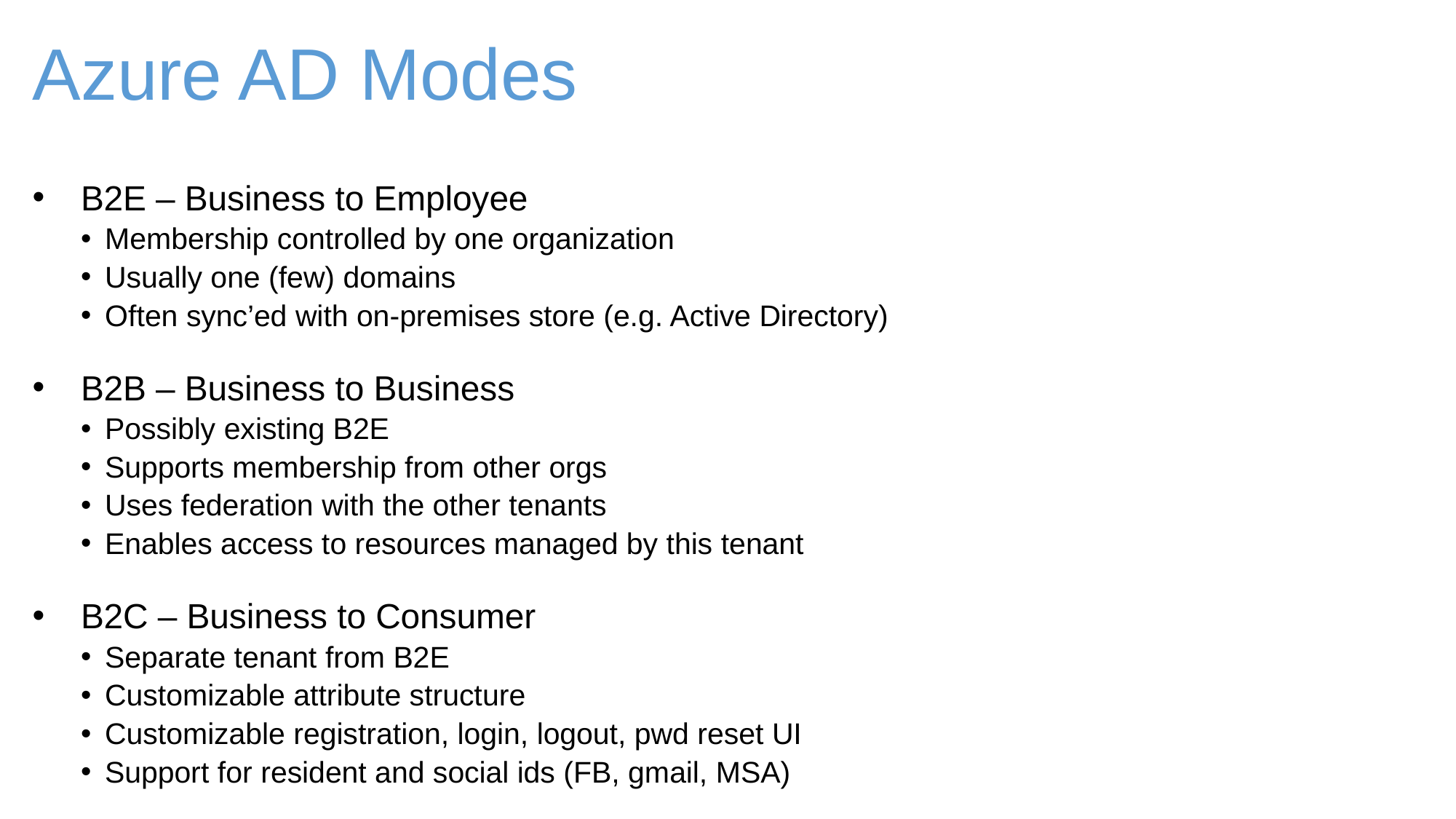

# Azure AD Modes
B2E – Business to Employee
Membership controlled by one organization
Usually one (few) domains
Often sync’ed with on-premises store (e.g. Active Directory)
B2B – Business to Business
Possibly existing B2E
Supports membership from other orgs
Uses federation with the other tenants
Enables access to resources managed by this tenant
B2C – Business to Consumer
Separate tenant from B2E
Customizable attribute structure
Customizable registration, login, logout, pwd reset UI
Support for resident and social ids (FB, gmail, MSA)